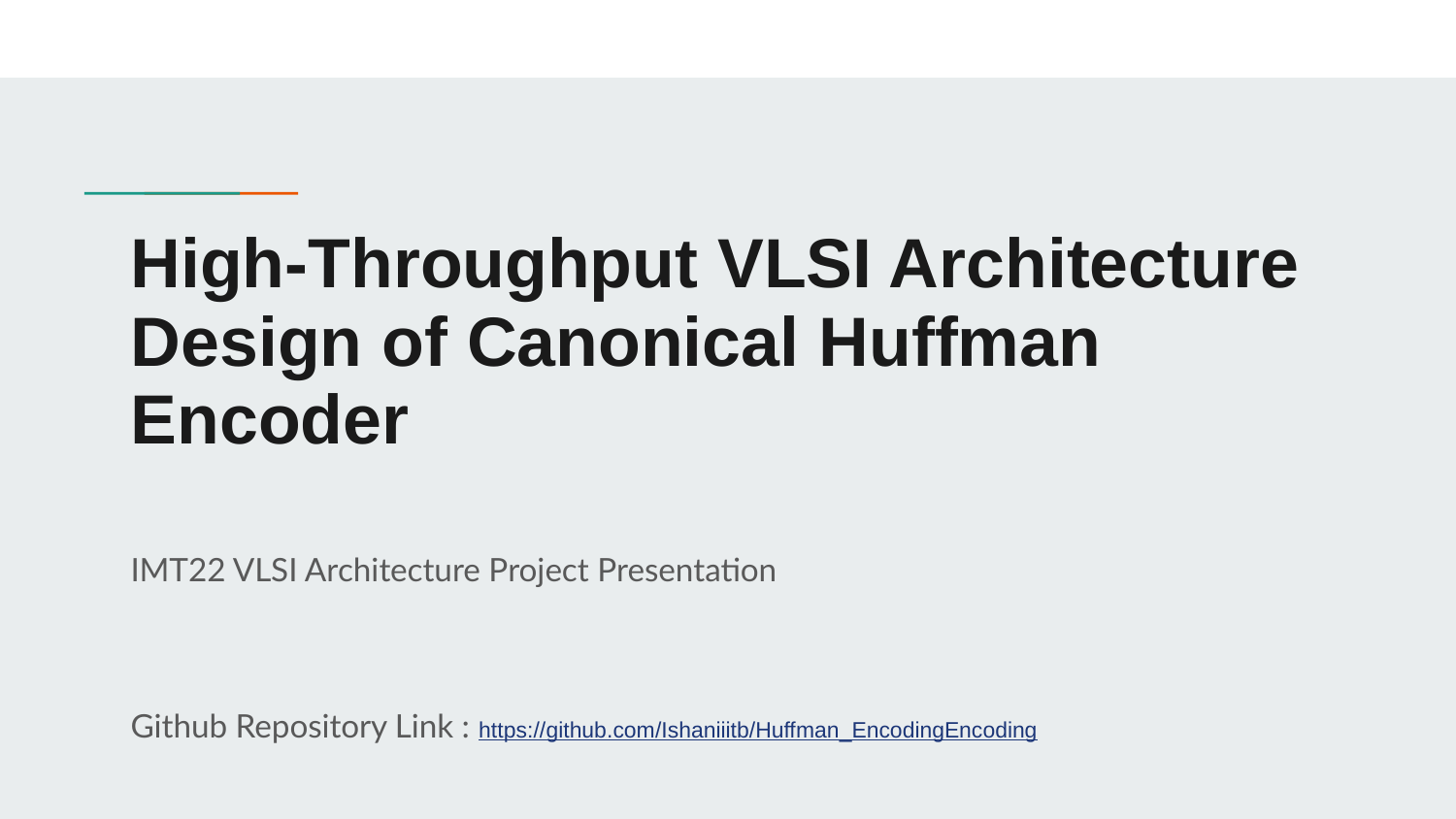

# High-Throughput VLSI Architecture Design of Canonical Huffman Encoder
IMT22 VLSI Architecture Project Presentation
Github Repository Link : https://github.com/Ishaniiitb/Huffman_EncodingEncoding